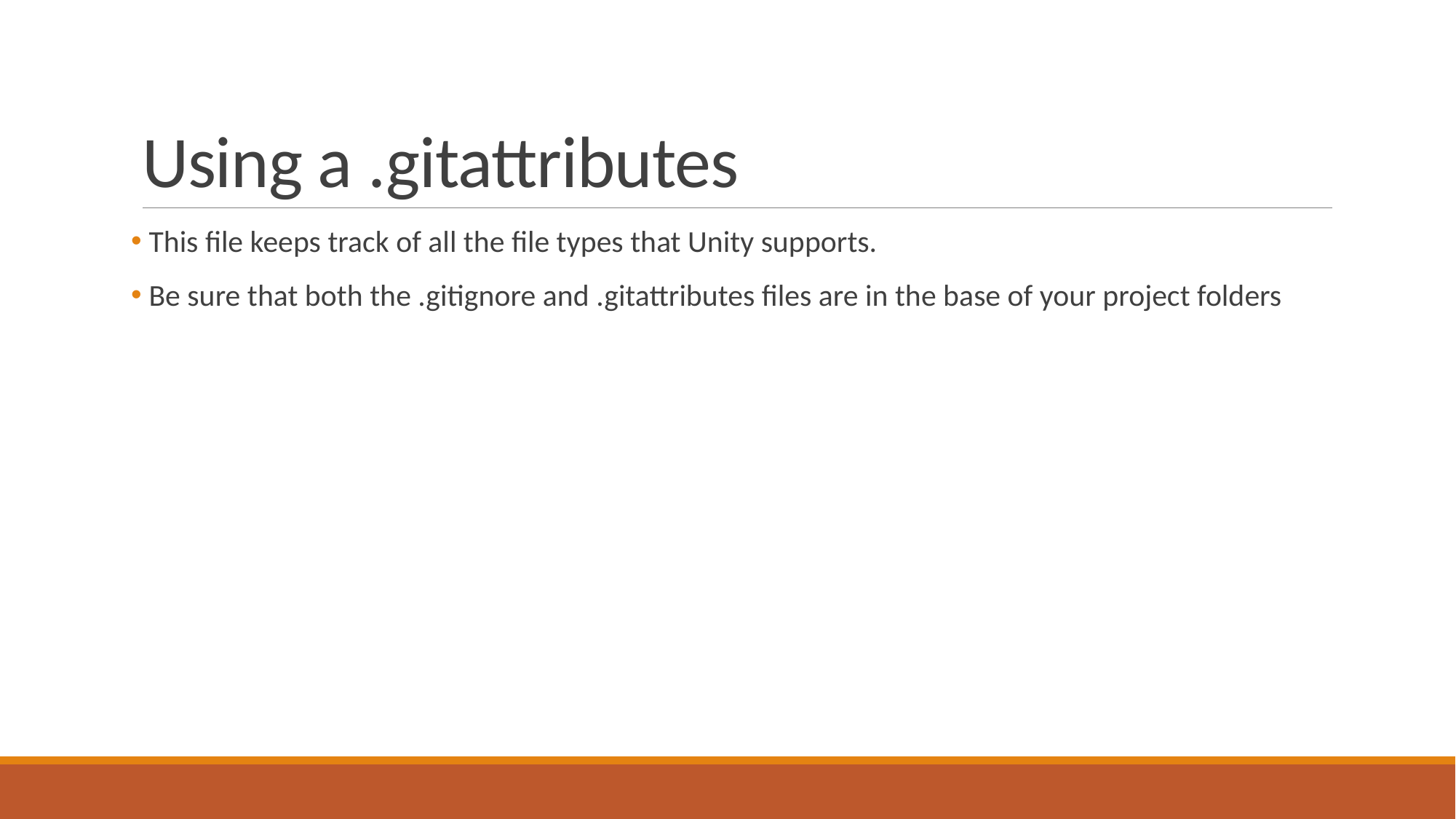

# Using a .gitattributes
 This file keeps track of all the file types that Unity supports.
 Be sure that both the .gitignore and .gitattributes files are in the base of your project folders